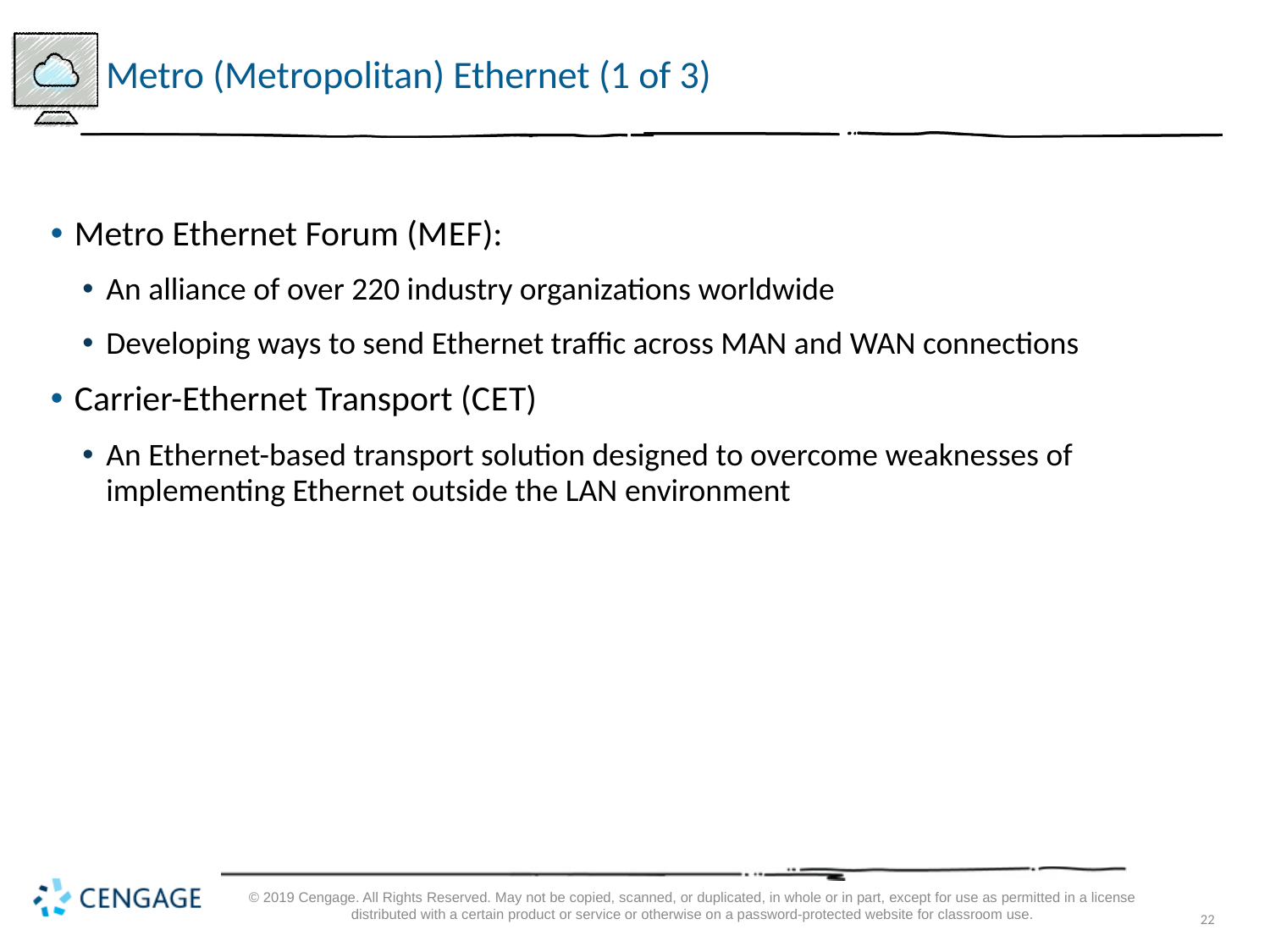

# Metro (Metropolitan) Ethernet (1 of 3)
Metro Ethernet Forum (M E F):
An alliance of over 220 industry organizations worldwide
Developing ways to send Ethernet traffic across MAN and WAN connections
Carrier-Ethernet Transport (C E T)
An Ethernet-based transport solution designed to overcome weaknesses of implementing Ethernet outside the LAN environment
© 2019 Cengage. All Rights Reserved. May not be copied, scanned, or duplicated, in whole or in part, except for use as permitted in a license distributed with a certain product or service or otherwise on a password-protected website for classroom use.